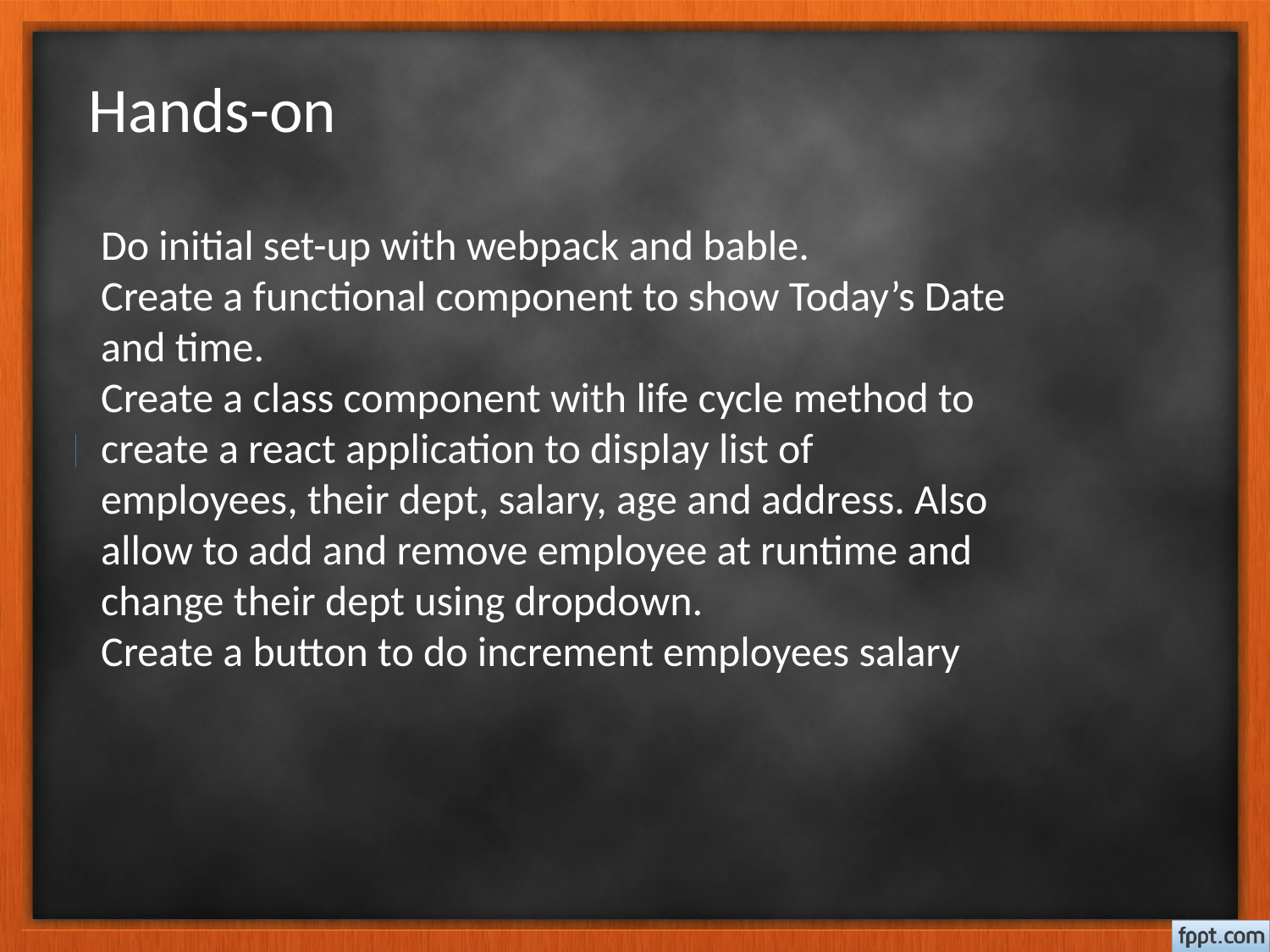

Hands-on

Do initial set-up with webpack and bable.
Create a functional component to show Today’s Date and time.
Create a class component with life cycle method to create a react application to display list of employees, their dept, salary, age and address. Also allow to add and remove employee at runtime and change their dept using dropdown.
Create a button to do increment employees salary